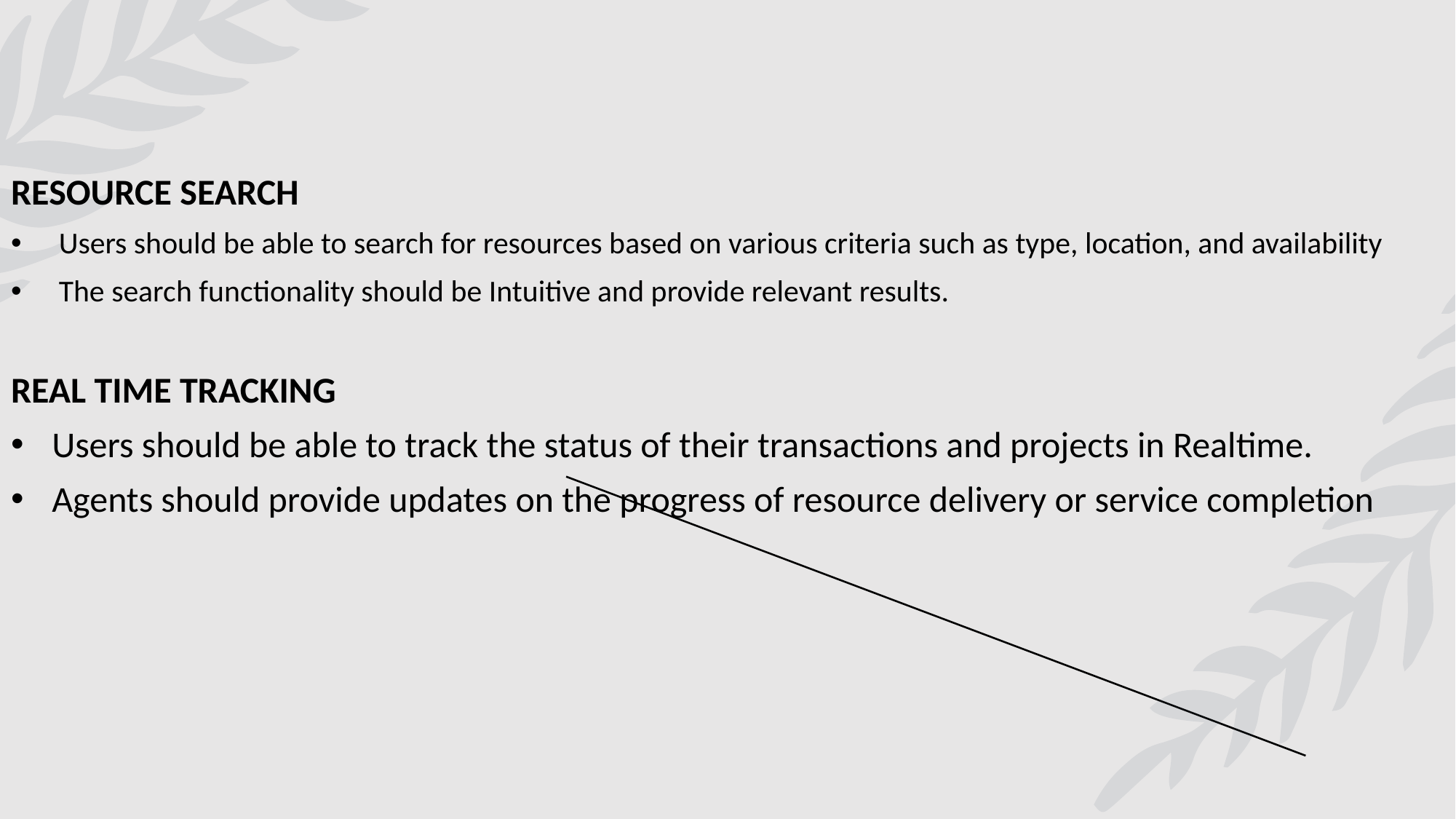

RESOURCE SEARCH
 Users should be able to search for resources based on various criteria such as type, location, and availability
 The search functionality should be Intuitive and provide relevant results.

REAL TIME TRACKING
Users should be able to track the status of their transactions and projects in Realtime.
Agents should provide updates on the progress of resource delivery or service completion